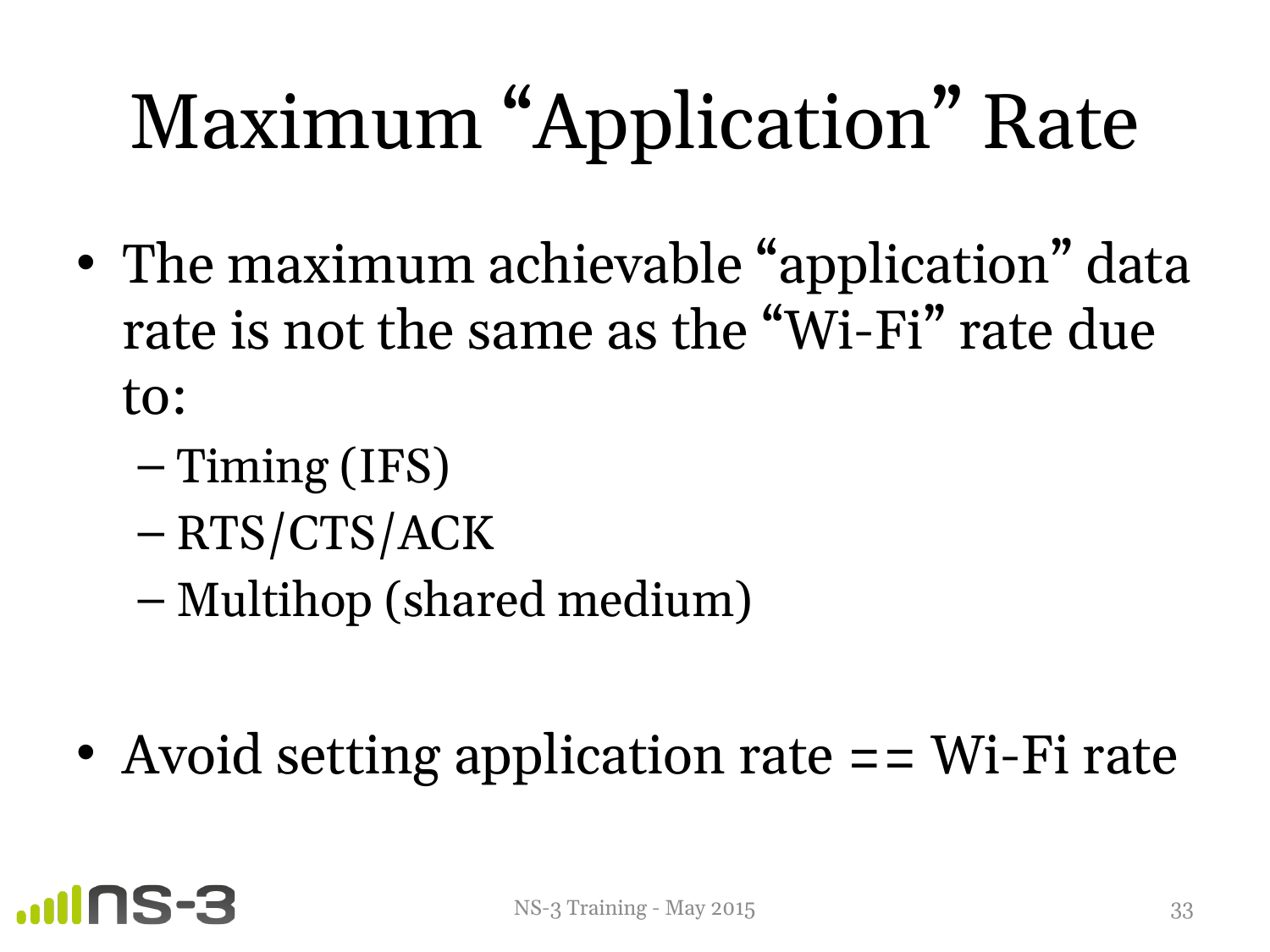

# Maximum “Application” Rate
The maximum achievable “application” data rate is not the same as the “Wi-Fi” rate due to:
Timing (IFS)
RTS/CTS/ACK
Multihop (shared medium)

Avoid setting application rate == Wi-Fi rate

NS-3 Training - May 2015
33